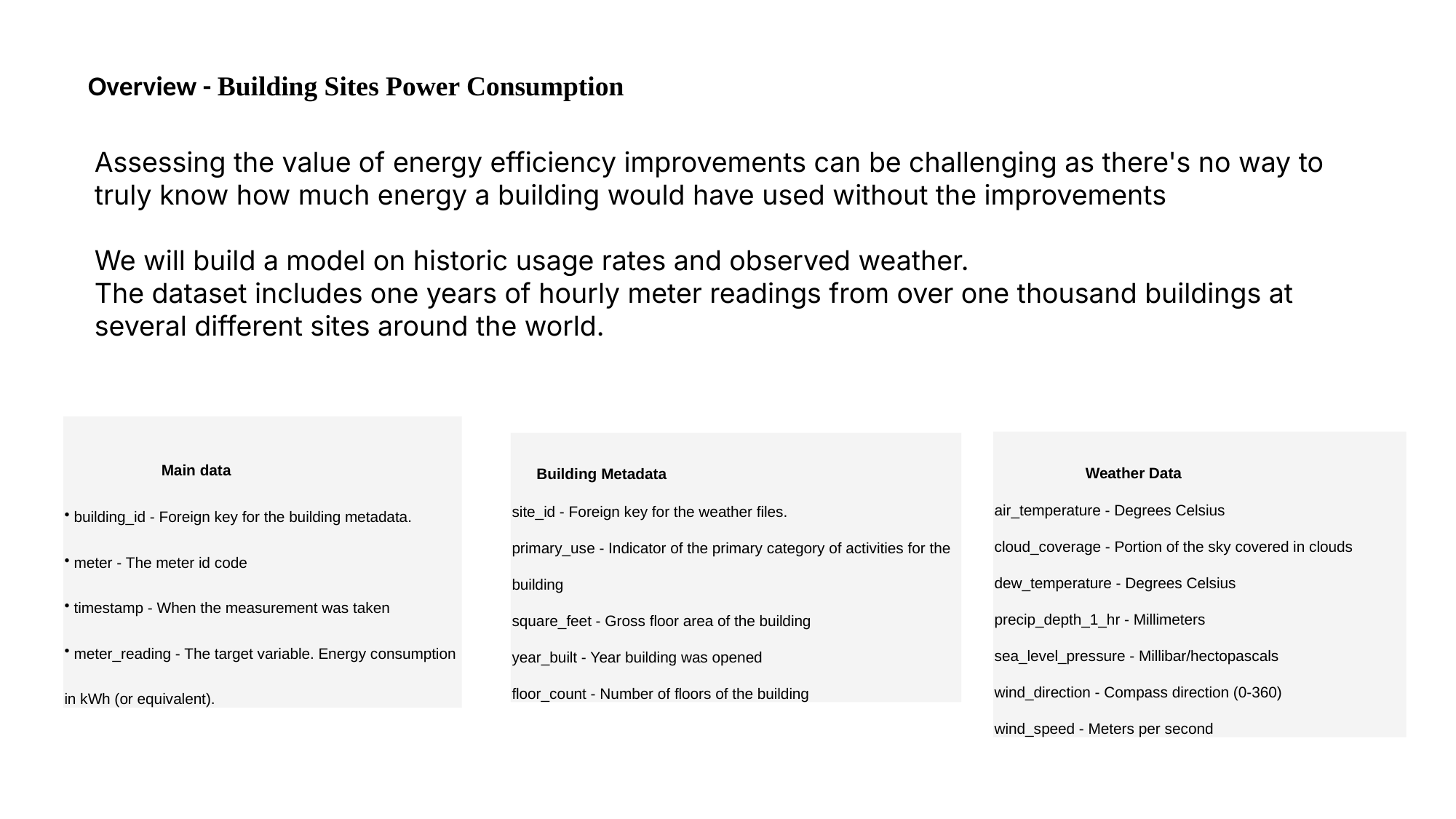

Overview - Building Sites Power Consumption

Assessing the value of energy efficiency improvements can be challenging as there's no way to truly know how much energy a building would have used without the improvements

We will build a model on historic usage rates and observed weather.
The dataset includes one years of hourly meter readings from over one thousand buildings at several different sites around the world.

                  Main data
 building_id - Foreign key for the building metadata.
 meter - The meter id code
 timestamp - When the measurement was taken
 meter_reading - The target variable. Energy consumption in kWh (or equivalent).
                 Weather Data
air_temperature - Degrees Celsius
cloud_coverage - Portion of the sky covered in clouds
dew_temperature - Degrees Celsius
precip_depth_1_hr - Millimeters
sea_level_pressure - Millibar/hectopascals
wind_direction - Compass direction (0-360)
wind_speed - Meters per second
     Building Metadata
site_id - Foreign key for the weather files.
primary_use - Indicator of the primary category of activities for the building
square_feet - Gross floor area of the building
year_built - Year building was opened
floor_count - Number of floors of the building